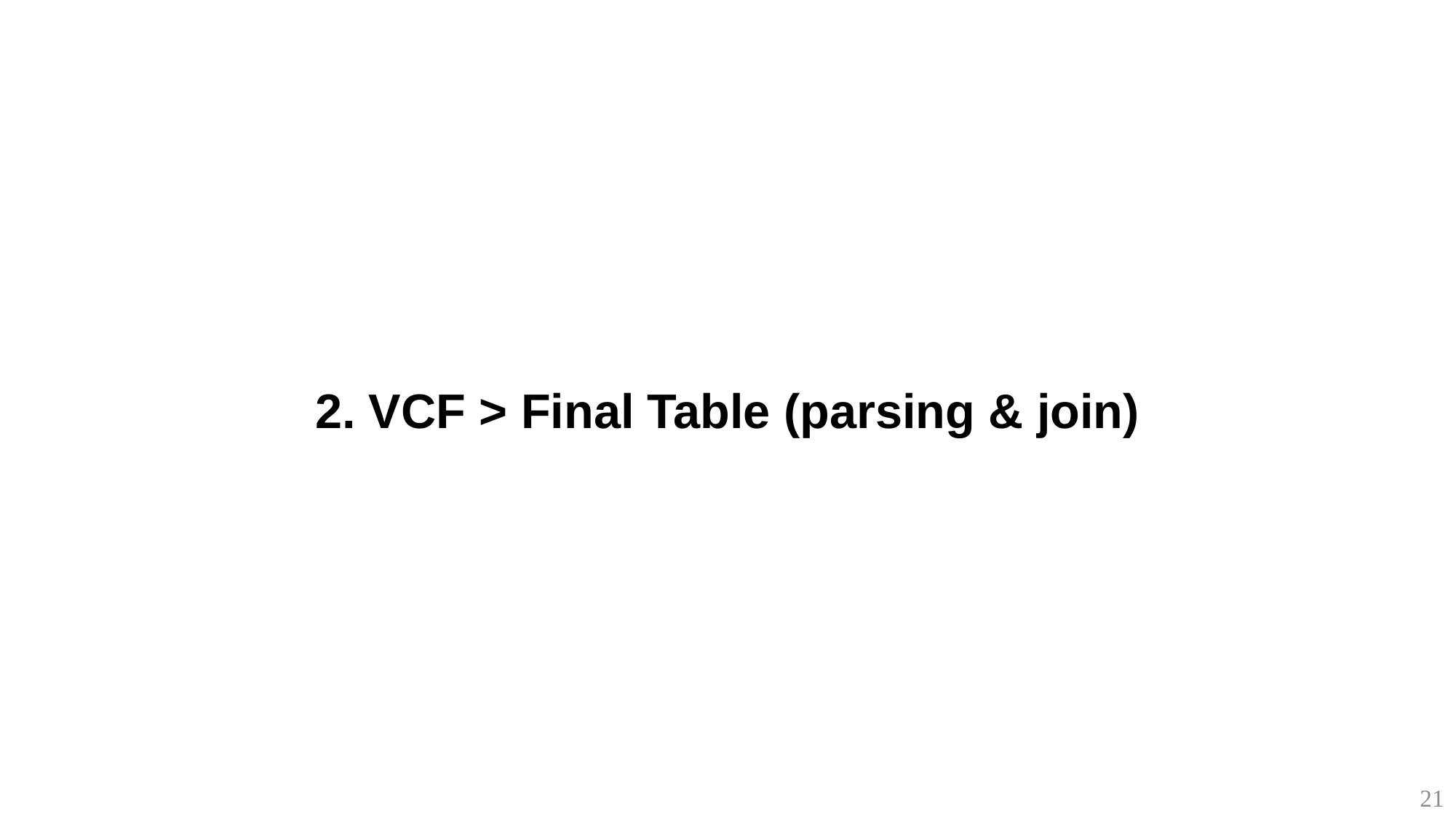

2. VCF > Final Table (parsing & join)
21